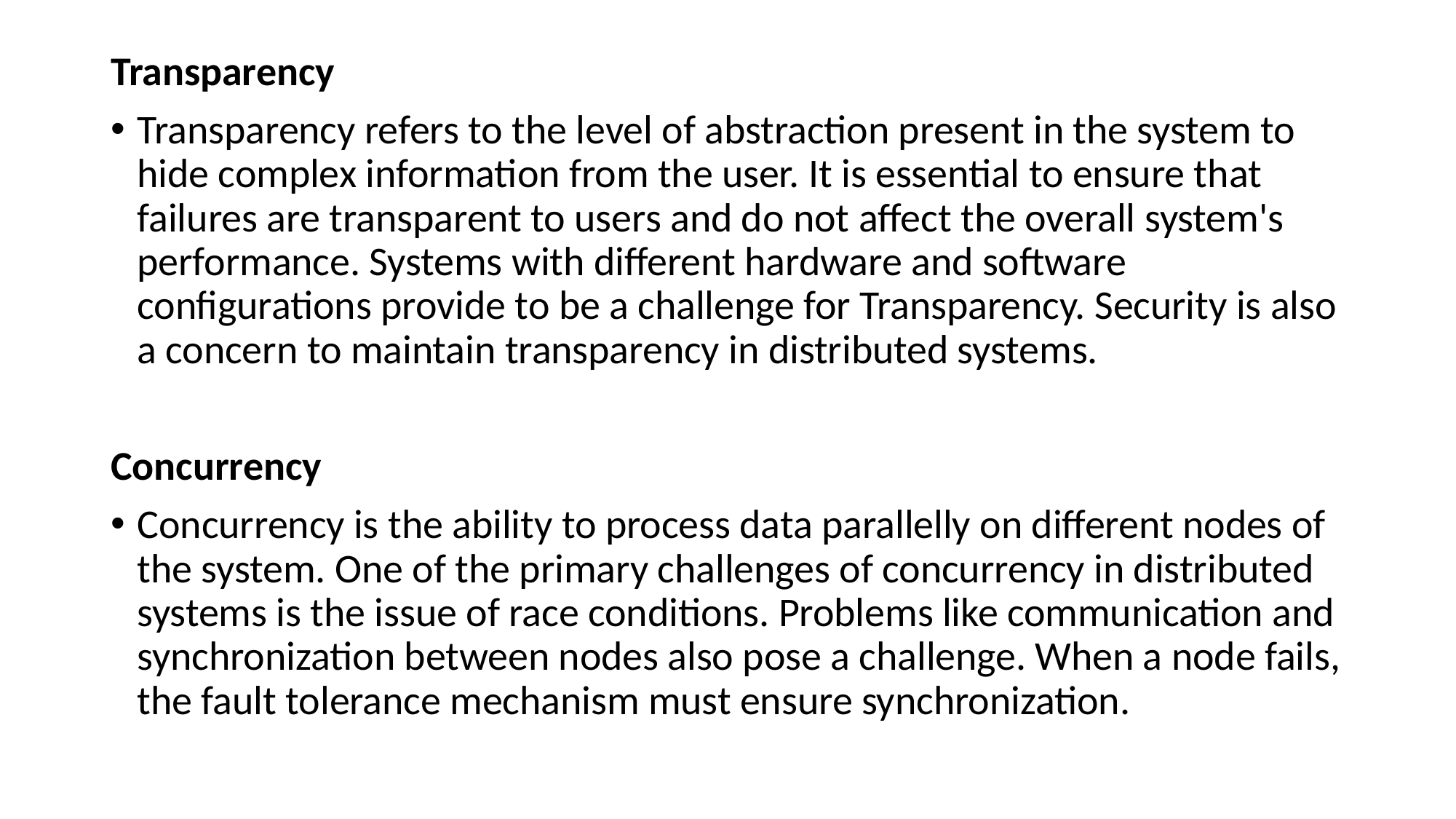

Transparency
Transparency refers to the level of abstraction present in the system to hide complex information from the user. It is essential to ensure that failures are transparent to users and do not affect the overall system's performance. Systems with different hardware and software configurations provide to be a challenge for Transparency. Security is also a concern to maintain transparency in distributed systems.

Concurrency
Concurrency is the ability to process data parallelly on different nodes of the system. One of the primary challenges of concurrency in distributed systems is the issue of race conditions. Problems like communication and synchronization between nodes also pose a challenge. When a node fails, the fault tolerance mechanism must ensure synchronization.